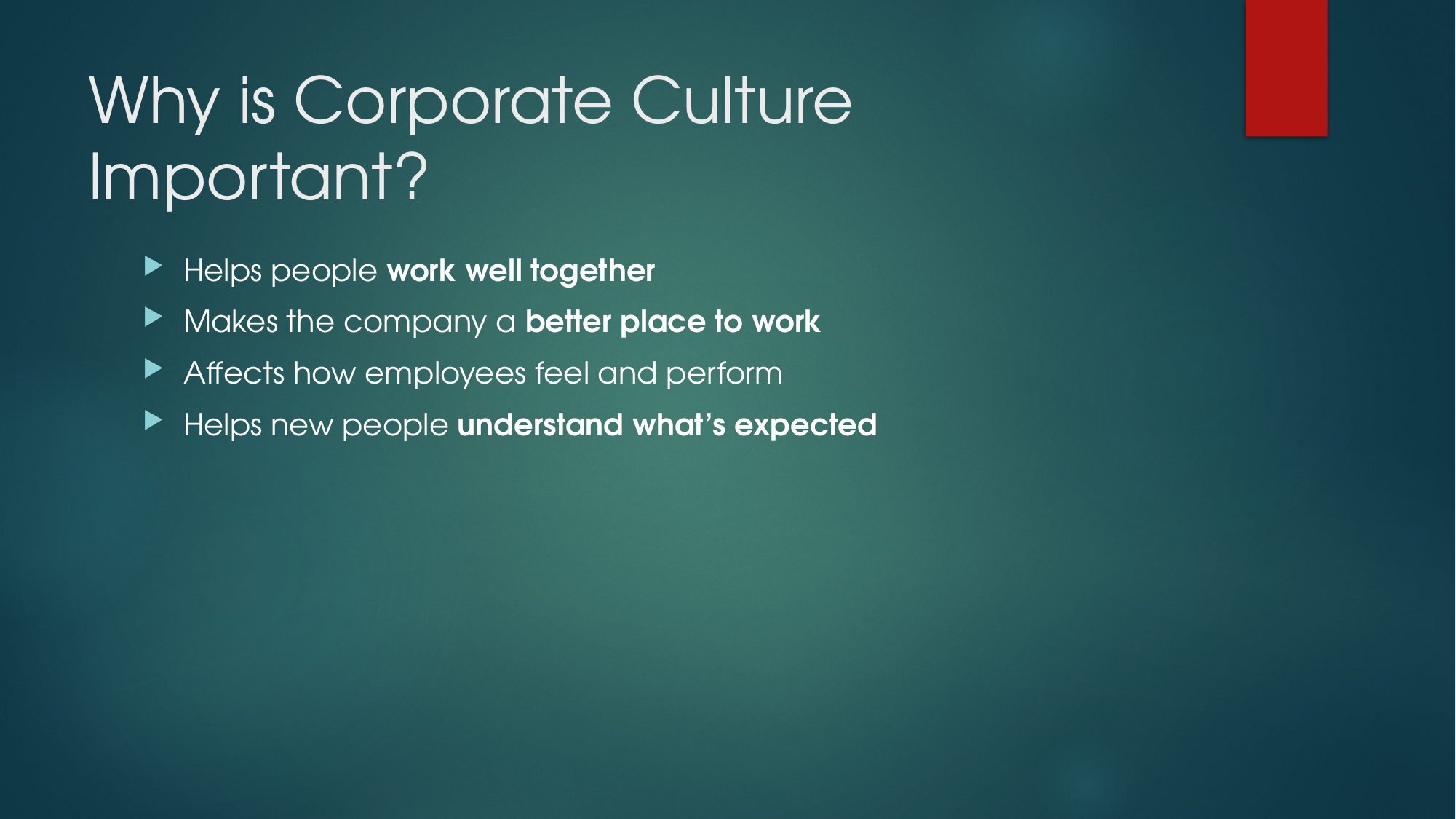

# Why is Corporate Culture Important?
Helps people work well together
Makes the company a better place to work
Affects how employees feel and perform
Helps new people understand what’s expected